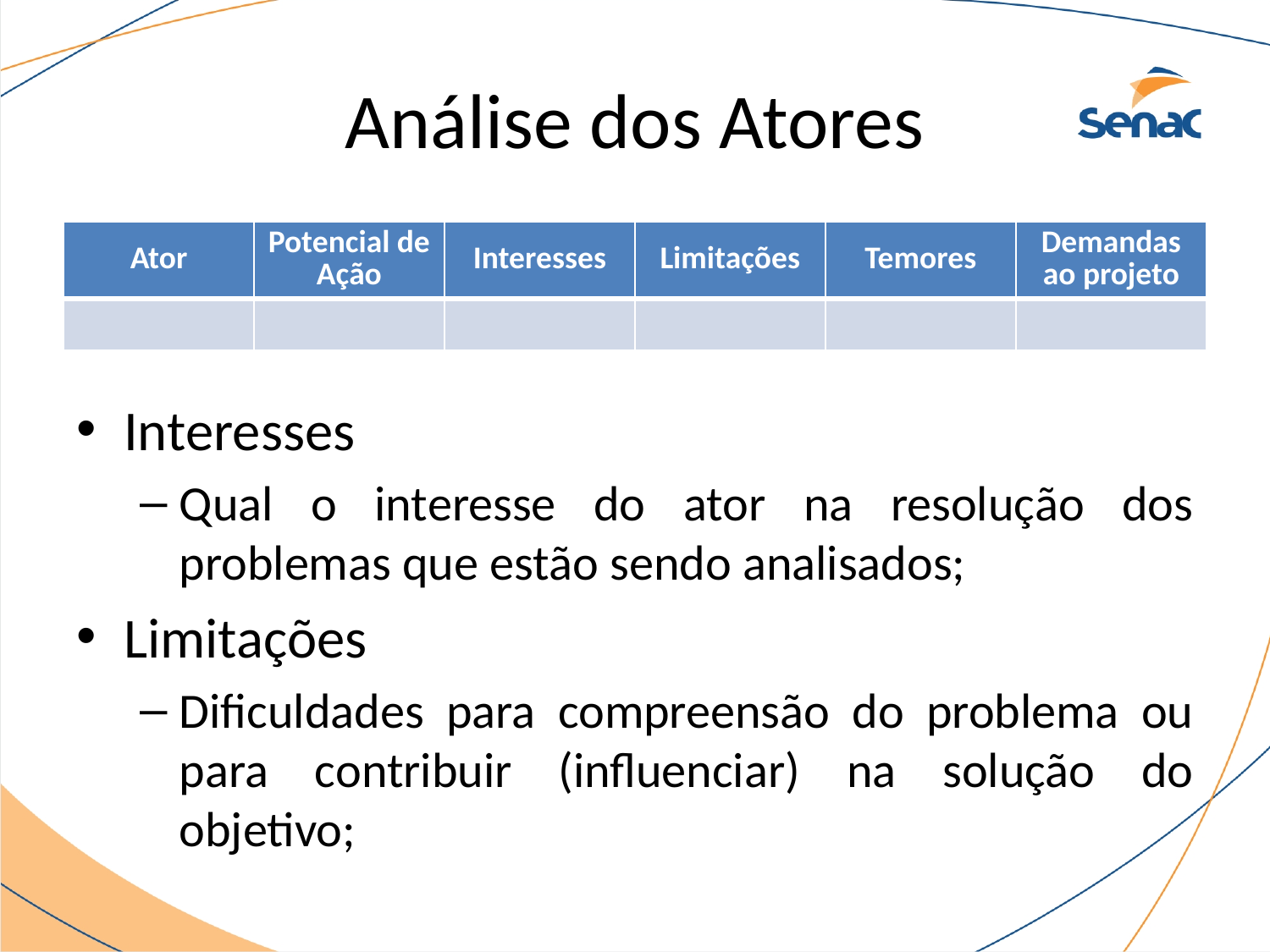

# Análise dos Atores
| Ator | Potencial de Ação | Interesses | Limitações | Temores | Demandas ao projeto |
| --- | --- | --- | --- | --- | --- |
|  |  |  |  |  |  |
Interesses
Qual o interesse do ator na resolução dos problemas que estão sendo analisados;
Limitações
Dificuldades para compreensão do problema ou para contribuir (influenciar) na solução do objetivo;